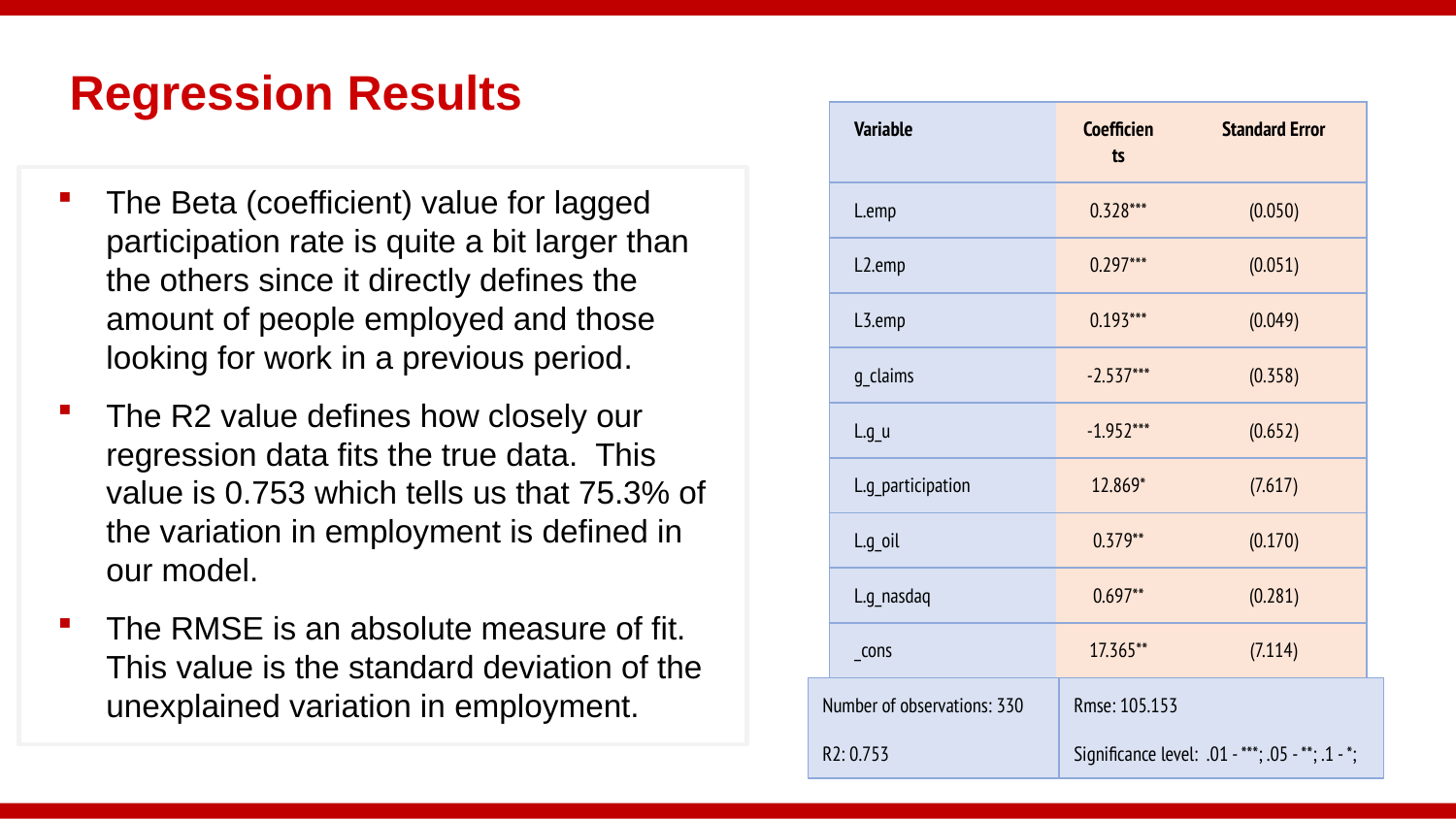

Regression Results
| Variable | Coefficients | Standard Error |
| --- | --- | --- |
| L.emp | 0.328\*\*\* | (0.050) |
| L2.emp | 0.297\*\*\* | (0.051) |
| L3.emp | 0.193\*\*\* | (0.049) |
| g\_claims | -2.537\*\*\* | (0.358) |
| L.g\_u | -1.952\*\*\* | (0.652) |
| L.g\_participation | 12.869\* | (7.617) |
| L.g\_oil | 0.379\*\* | (0.170) |
| L.g\_nasdaq | 0.697\*\* | (0.281) |
| \_cons | 17.365\*\* | (7.114) |
The Beta (coefficient) value for lagged participation rate is quite a bit larger than the others since it directly defines the amount of people employed and those looking for work in a previous period.

The R2 value defines how closely our regression data fits the true data.  This value is 0.753 which tells us that 75.3% of the variation in employment is defined in our model.

The RMSE is an absolute measure of fit.  This value is the standard deviation of the unexplained variation in employment.

Number of observations: 330

R2: 0.753

Rmse: 105.153

Significance level:  .01 - ***; .05 - **; .1 - *;